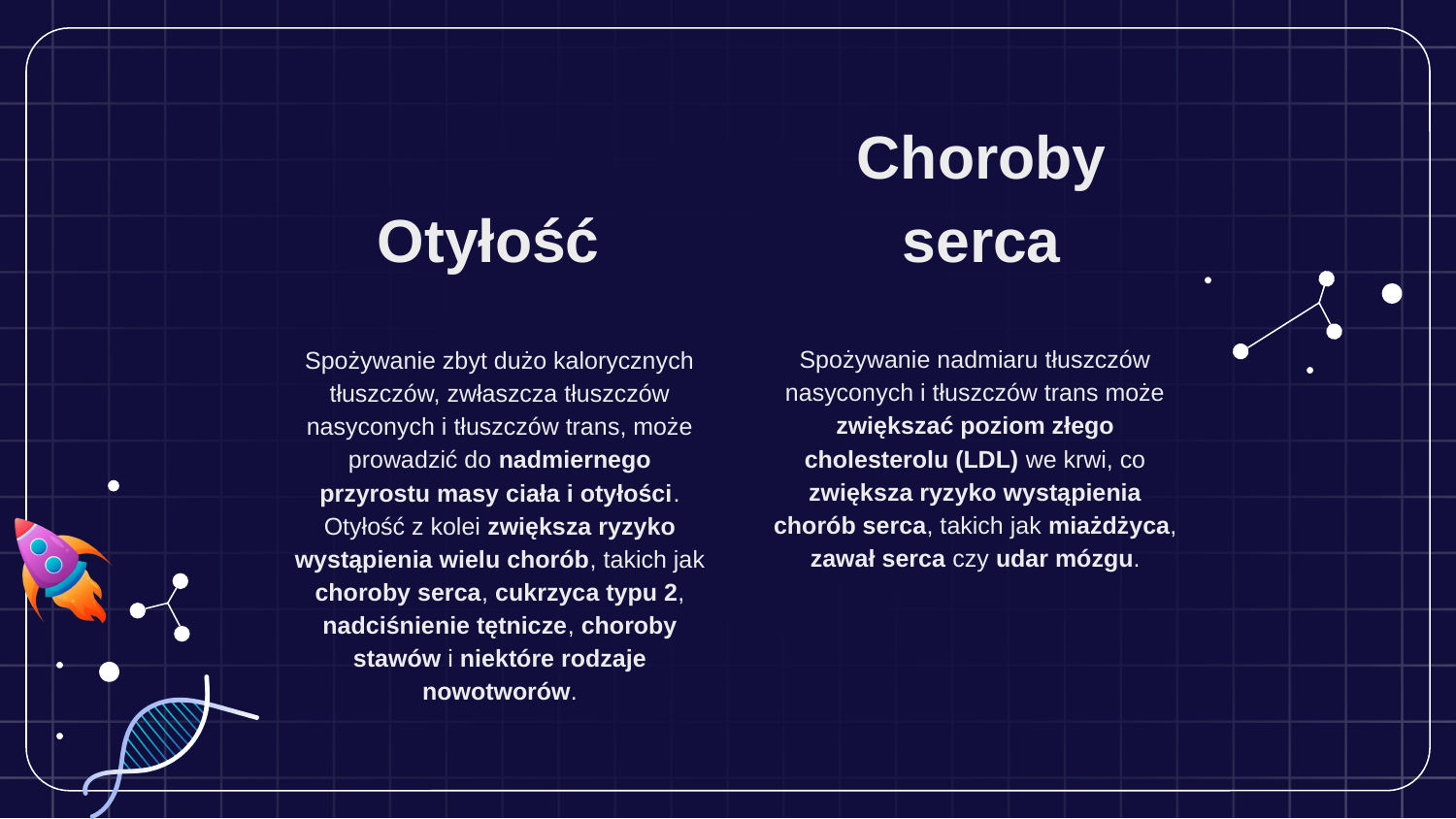

#
Choroby serca
Otyłość

Spożywanie nadmiaru tłuszczów nasyconych i tłuszczów trans może zwiększać poziom złego cholesterolu (LDL) we krwi, co zwiększa ryzyko wystąpienia chorób serca, takich jak miażdżyca, zawał serca czy udar mózgu.
Spożywanie zbyt dużo kalorycznych tłuszczów, zwłaszcza tłuszczów nasyconych i tłuszczów trans, może prowadzić do nadmiernego przyrostu masy ciała i otyłości. Otyłość z kolei zwiększa ryzyko wystąpienia wielu chorób, takich jak choroby serca, cukrzyca typu 2, nadciśnienie tętnicze, choroby stawów i niektóre rodzaje nowotworów.